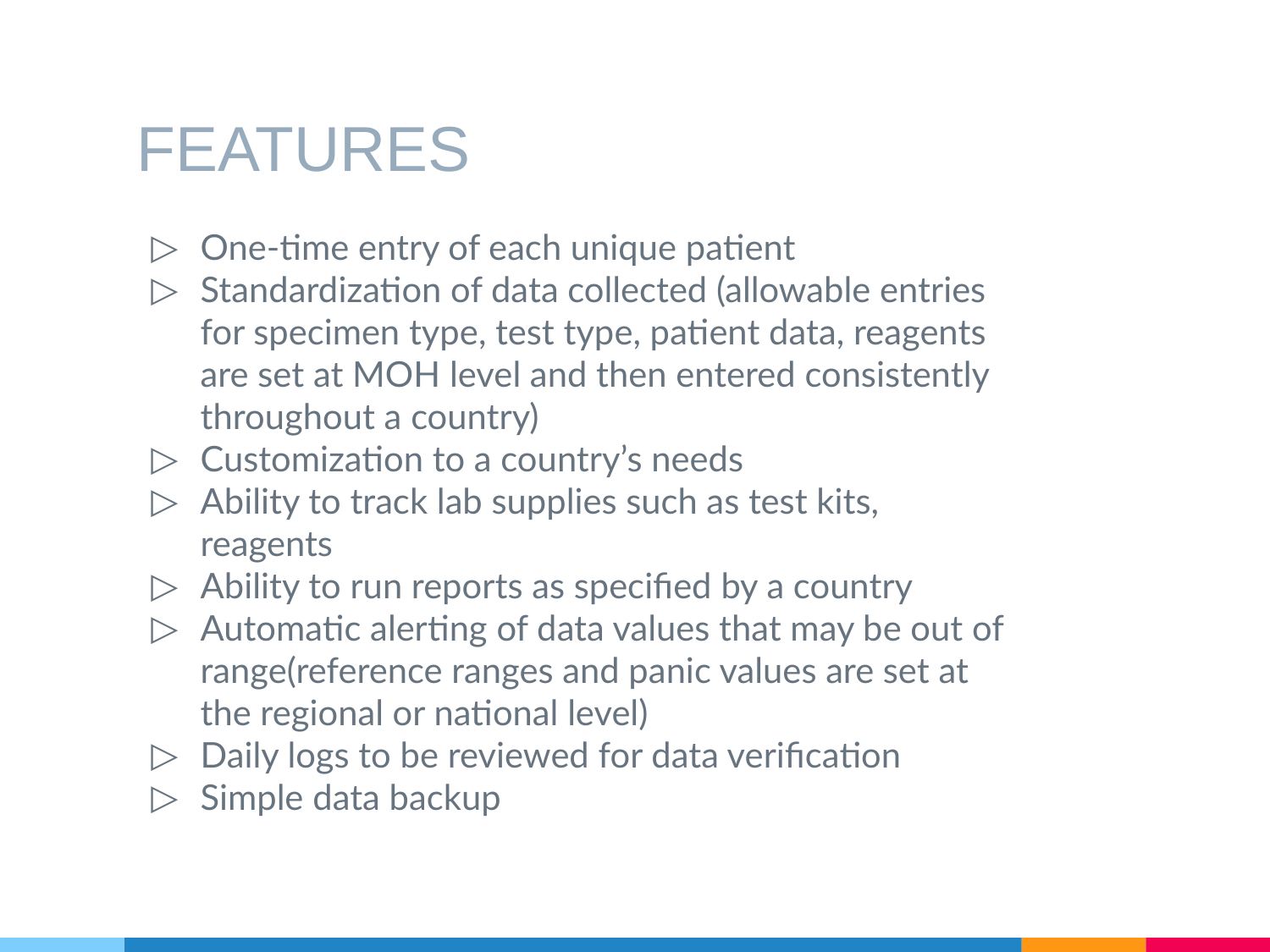

# FEATURES
One-time entry of each unique patient
Standardization of data collected (allowable entries for specimen type, test type, patient data, reagents are set at MOH level and then entered consistently throughout a country)
Customization to a country’s needs
Ability to track lab supplies such as test kits, reagents
Ability to run reports as specified by a country
Automatic alerting of data values that may be out of range(reference ranges and panic values are set at the regional or national level)
Daily logs to be reviewed for data verification
Simple data backup